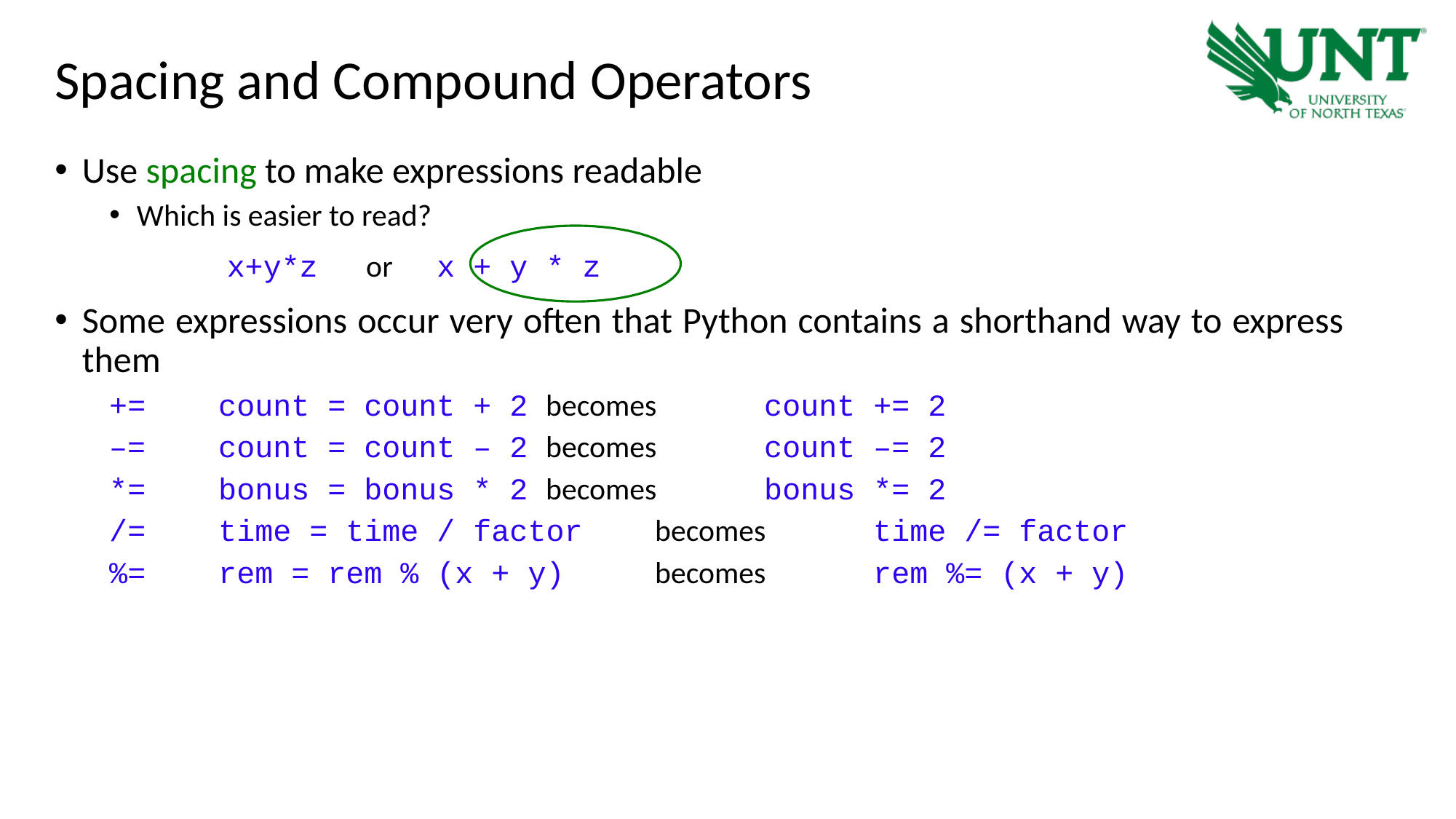

# Spacing and Compound Operators
Use spacing to make expressions readable
Which is easier to read?
                 x+y*z       or    	x + y * z
Some expressions occur very often that Python contains a shorthand way to express them
+=   	count = count + 2 	becomes 	count += 2
–=   	count = count – 2 	becomes 	count –= 2
*=  	bonus = bonus * 2 	becomes 	bonus *= 2
/=    	time = time / factor 	becomes 	time /= factor
%=  	rem = rem % (x + y) 	becomes 	rem %= (x + y)